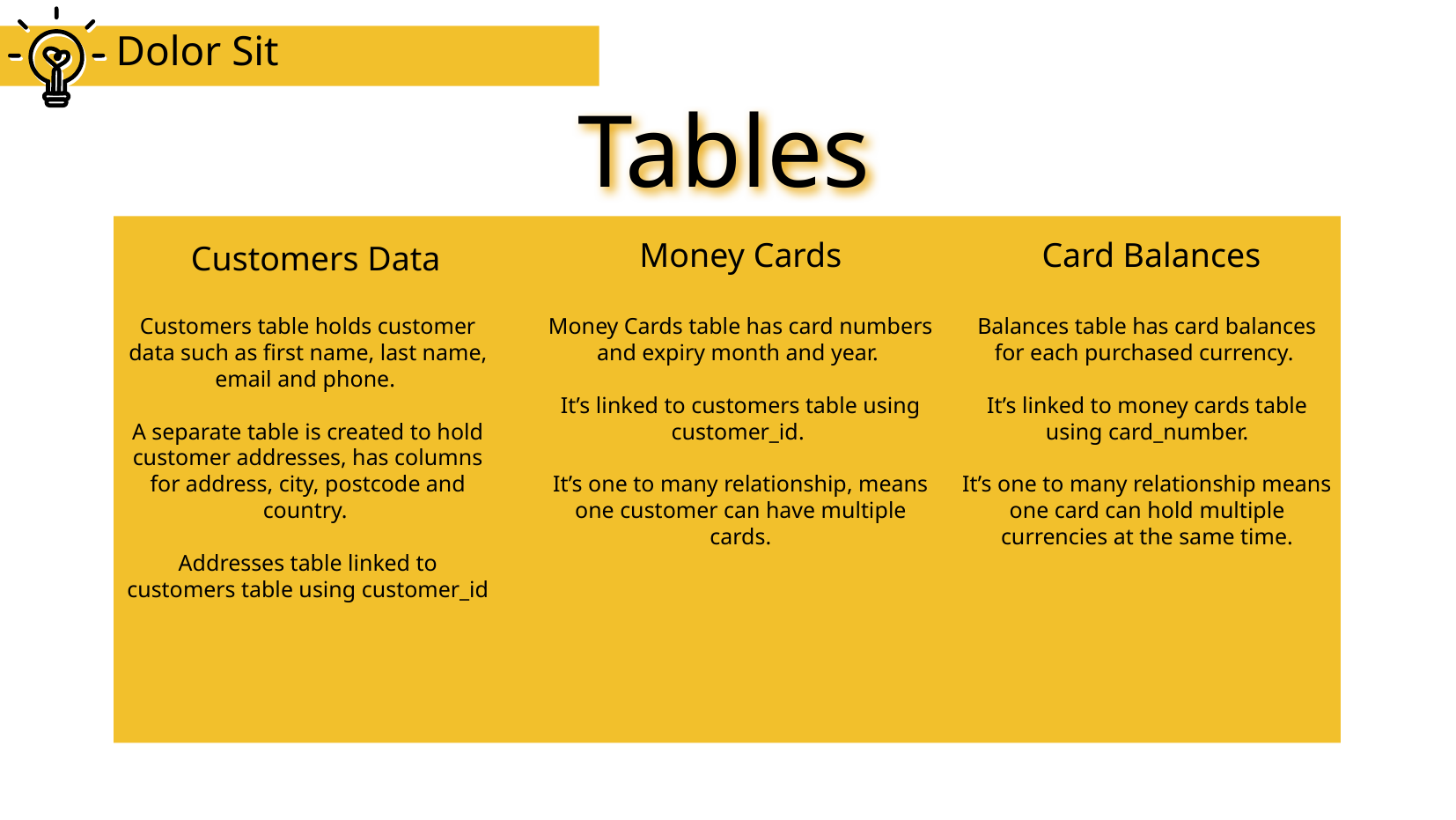

# Dolor Sit
Tables
Card Balances
Money Cards
Customers Data
Customers table holds customer data such as first name, last name, email and phone.

A separate table is created to hold customer addresses, has columns for address, city, postcode and country.

Addresses table linked to customers table using customer_id
Money Cards table has card numbers and expiry month and year.

It’s linked to customers table using customer_id.

It’s one to many relationship, means one customer can have multiple cards.

Balances table has card balances for each purchased currency.

It’s linked to money cards table using card_number.

It’s one to many relationship means one card can hold multiple currencies at the same time.